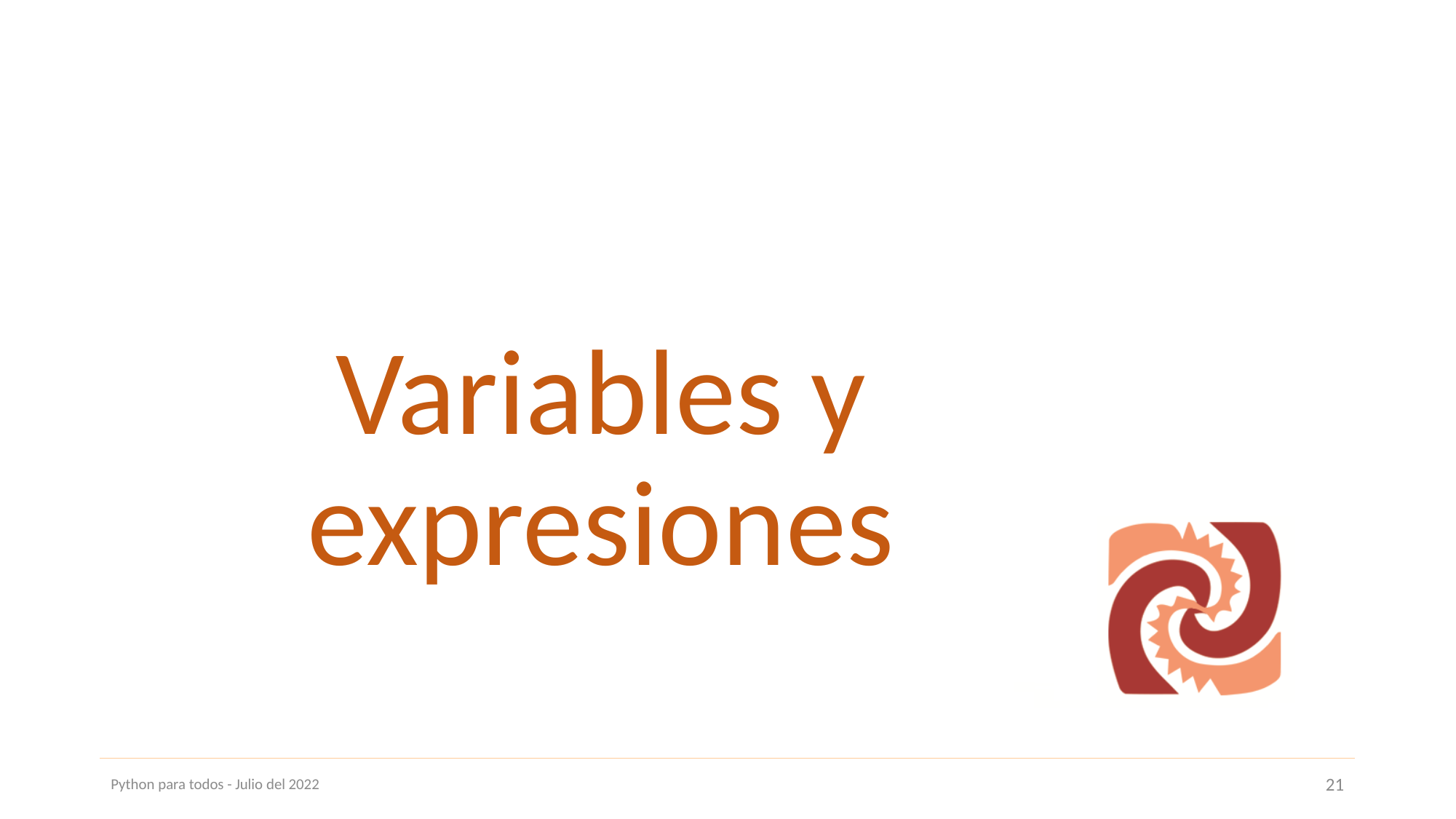

Variables y expresiones
Python para todos - Julio del 2022
21